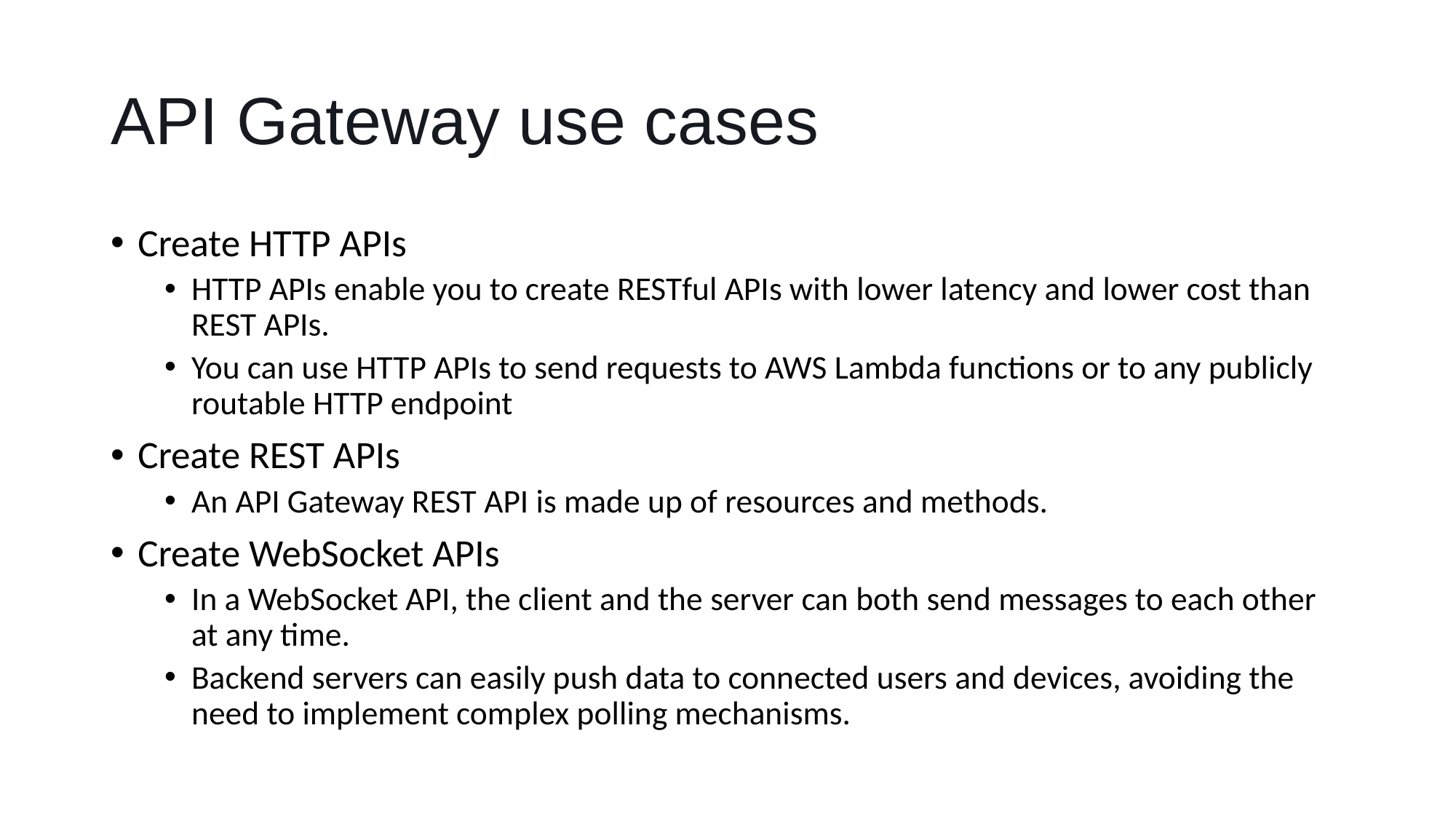

# API Gateway use cases
Create HTTP APIs
HTTP APIs enable you to create RESTful APIs with lower latency and lower cost than REST APIs.
You can use HTTP APIs to send requests to AWS Lambda functions or to any publicly routable HTTP endpoint
Create REST APIs
An API Gateway REST API is made up of resources and methods.
Create WebSocket APIs
In a WebSocket API, the client and the server can both send messages to each other at any time.
Backend servers can easily push data to connected users and devices, avoiding the need to implement complex polling mechanisms.